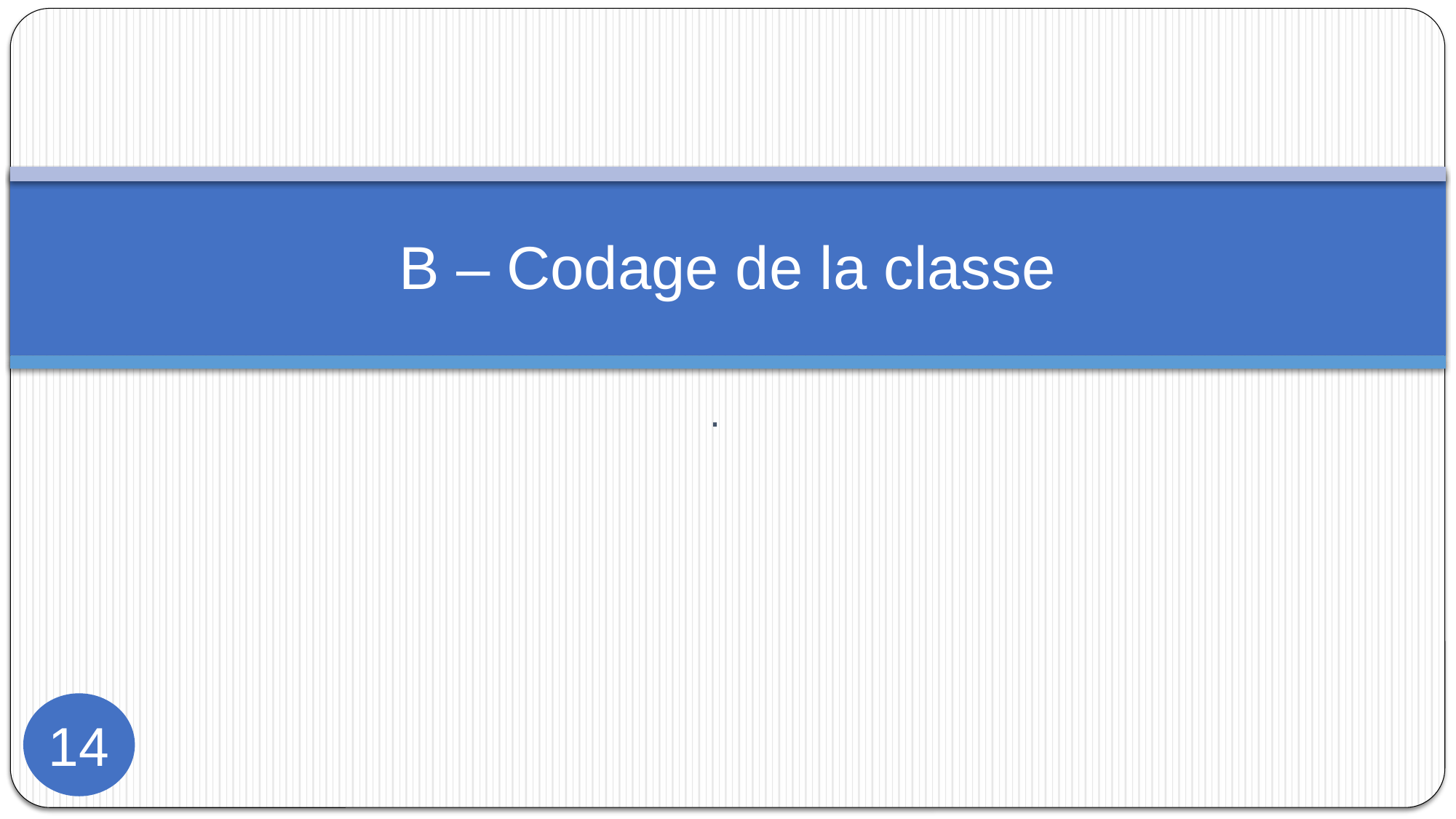

# B – Codage de la classe
.
14